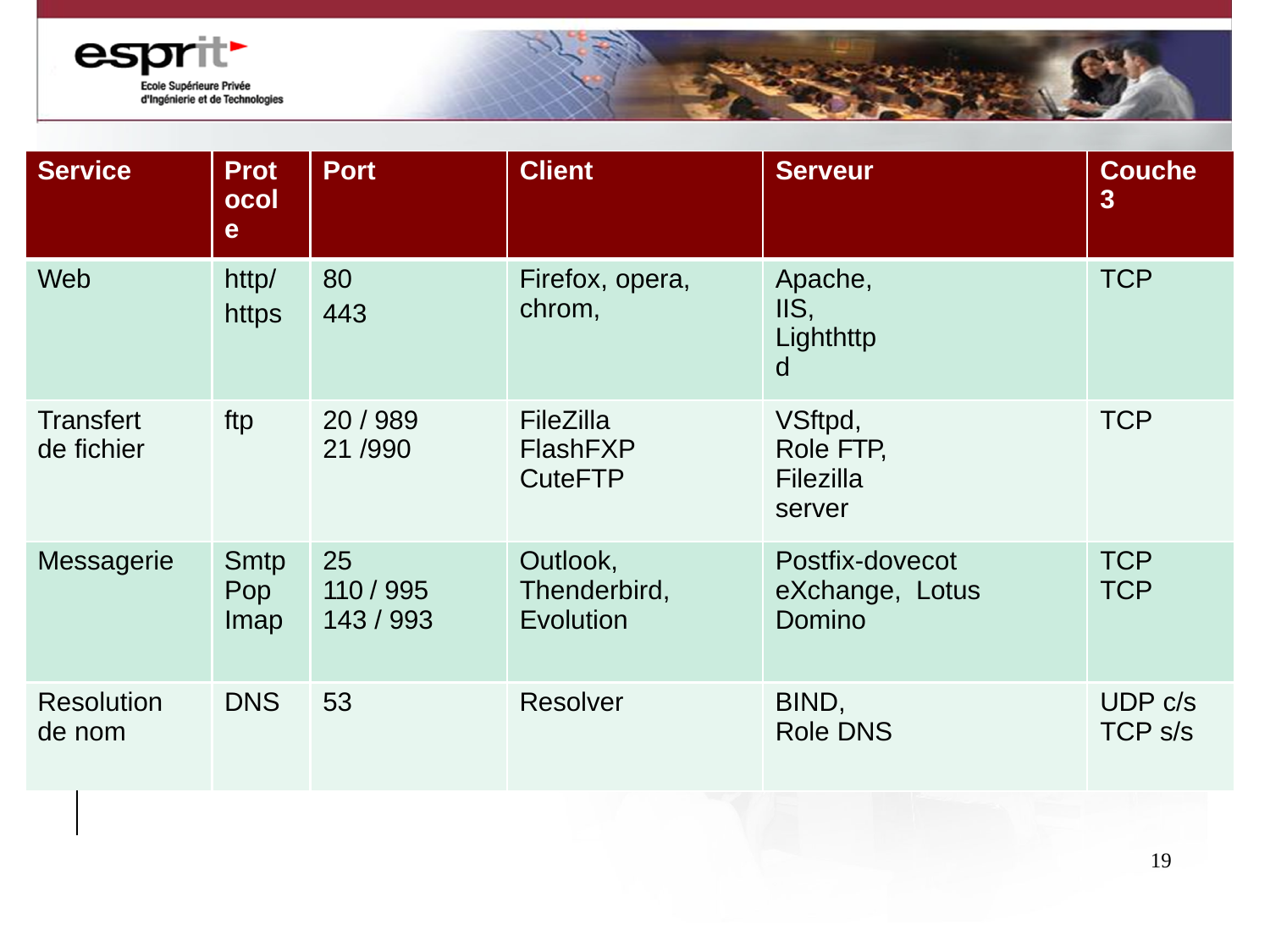

| Service |  | Prot ocol e | Port | Client | Serveur | Couche 3 |
| --- | --- | --- | --- | --- | --- | --- |
| Web |  | http/ https | 80 443 | Firefox, opera, chrom, | Apache, IIS, Lighthttpd | TCP |
| Transfert de fichier |  | ftp | 20 / 989 21 /990 | FileZilla FlashFXP CuteFTP | VSftpd, Role FTP, Filezilla server | TCP |
| Messagerie |  | Smtp Pop Imap | 25 110 / 995 143 / 993 | Outlook, Thenderbird, Evolution | Postfix-dovecot eXchange, Lotus Domino | TCP TCP |
| Resolution de nom |  | DNS | 53 | Resolver | BIND, Role DNS | UDP c/s TCP s/s |
|  |  |  |  |  |  |  |
intro
19